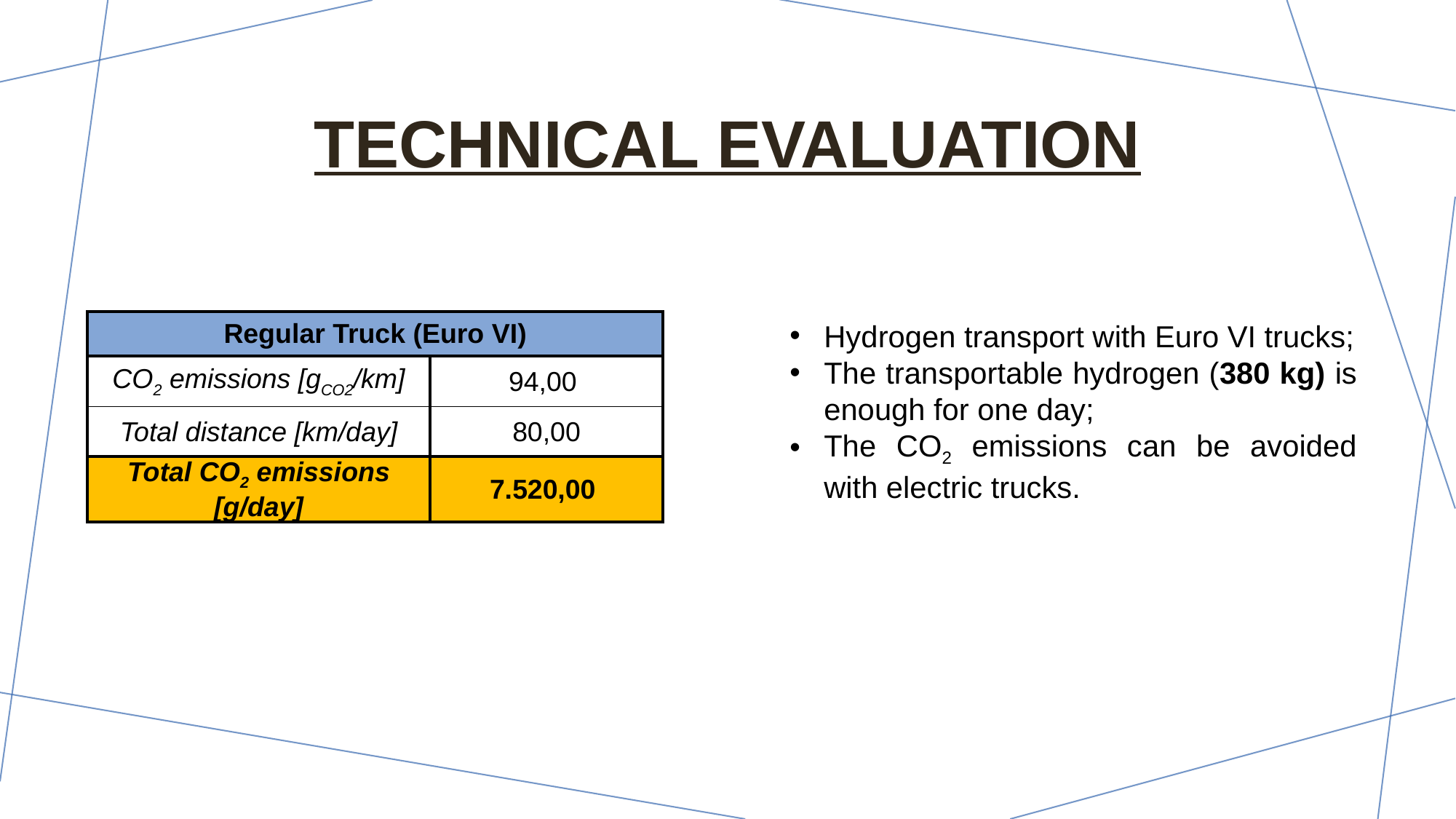

# Technical evaluation
| Regular Truck (Euro VI) |  |
| --- | --- |
| CO2 emissions [gCO2/km] | 94,00 |
| Total distance [km/day] | 80,00 |
| Total CO2 emissions [g/day] | 7.520,00 |
Hydrogen transport with Euro VI trucks;
The transportable hydrogen (380 kg) is enough for one day;
The CO2 emissions can be avoided with electric trucks.